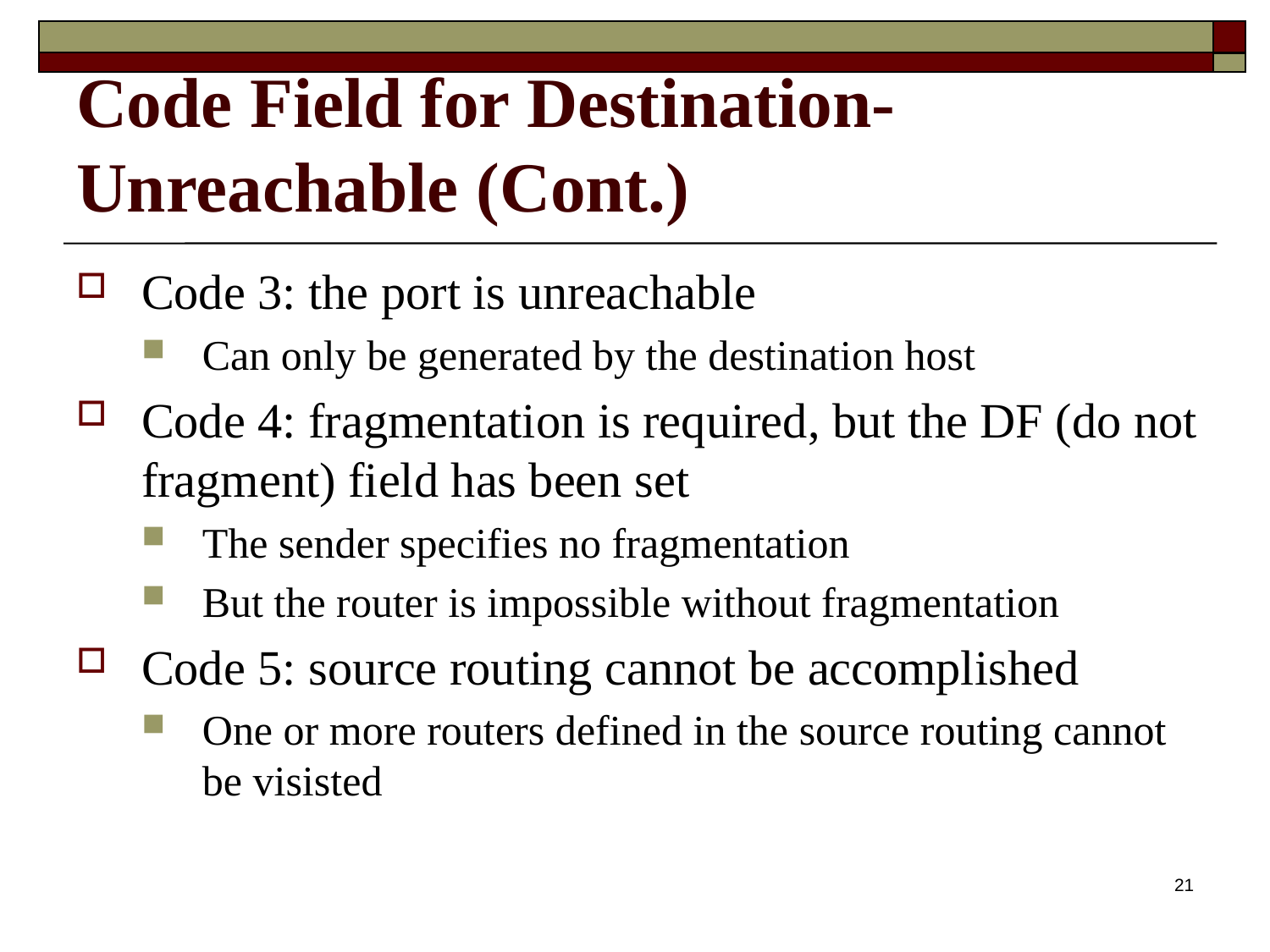

# Code Field for Destination-Unreachable (Cont.)
Code 3: the port is unreachable
Can only be generated by the destination host
Code 4: fragmentation is required, but the DF (do not fragment) field has been set
The sender specifies no fragmentation
But the router is impossible without fragmentation
Code 5: source routing cannot be accomplished
One or more routers defined in the source routing cannot be visisted
21